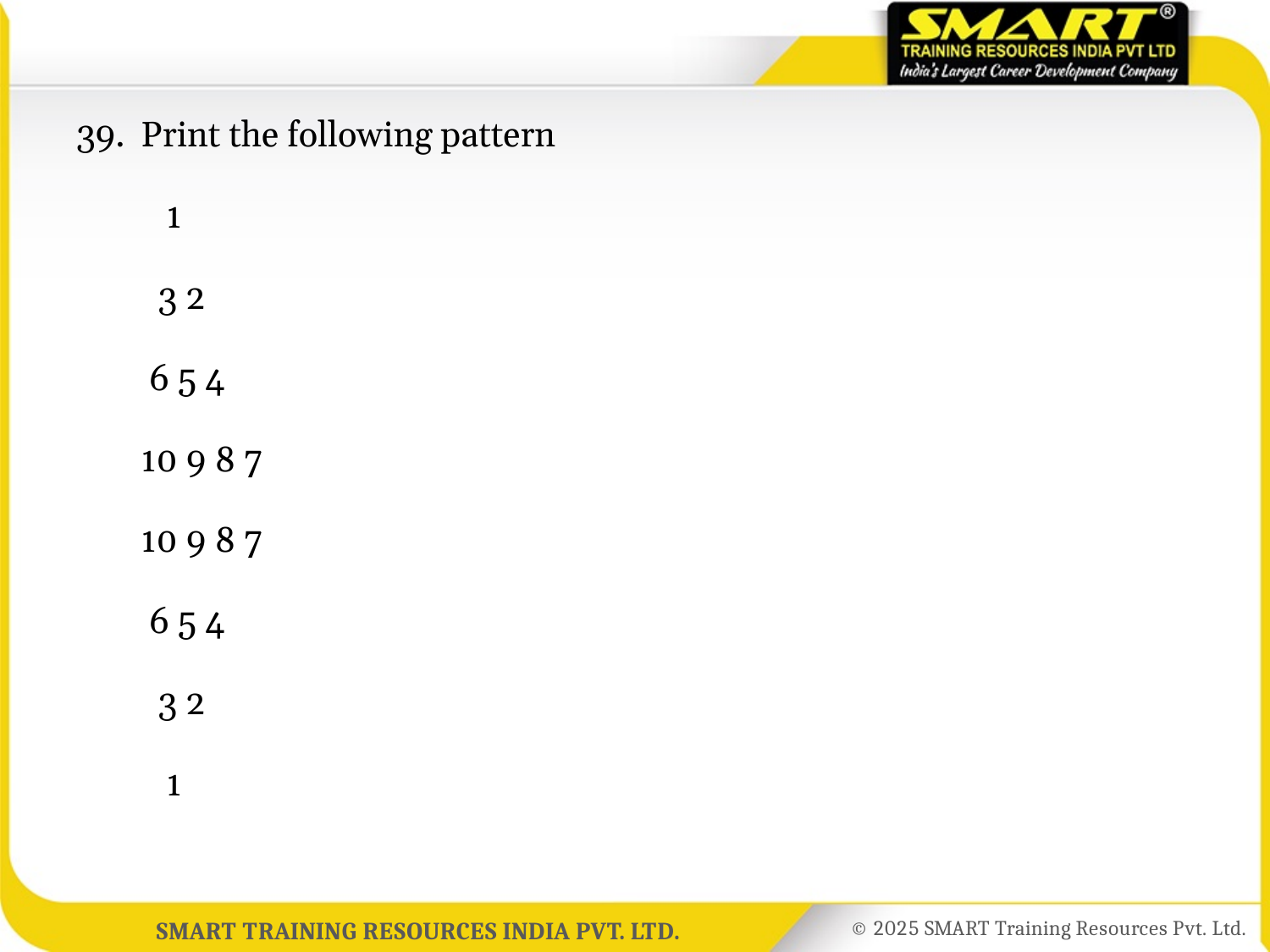

39.	Print the following pattern
	   1
	  3 2
	 6 5 4
	10 9 8 7
	10 9 8 7
	 6 5 4
	  3 2
	   1